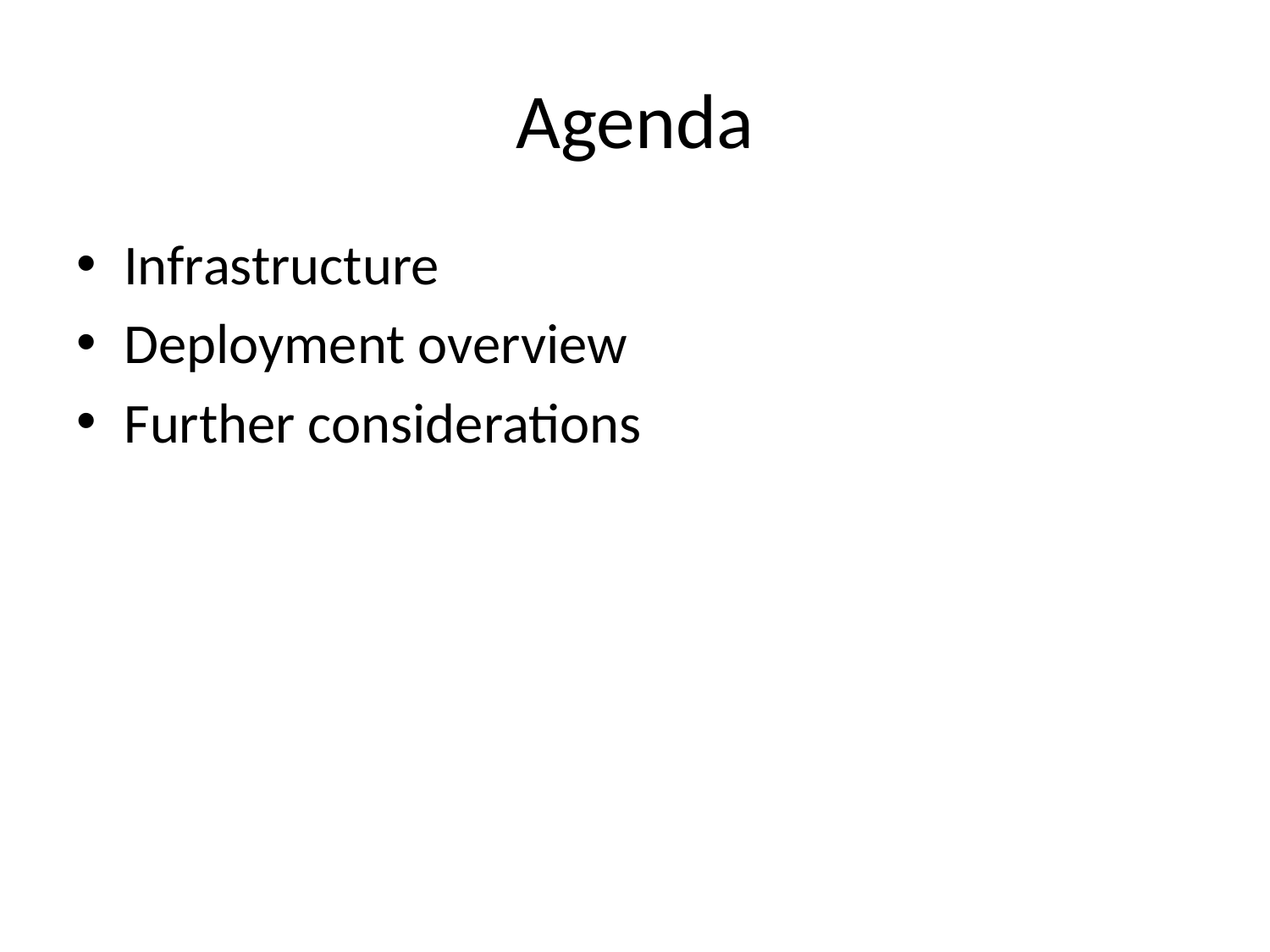

# Agenda
Infrastructure
Deployment overview
Further considerations